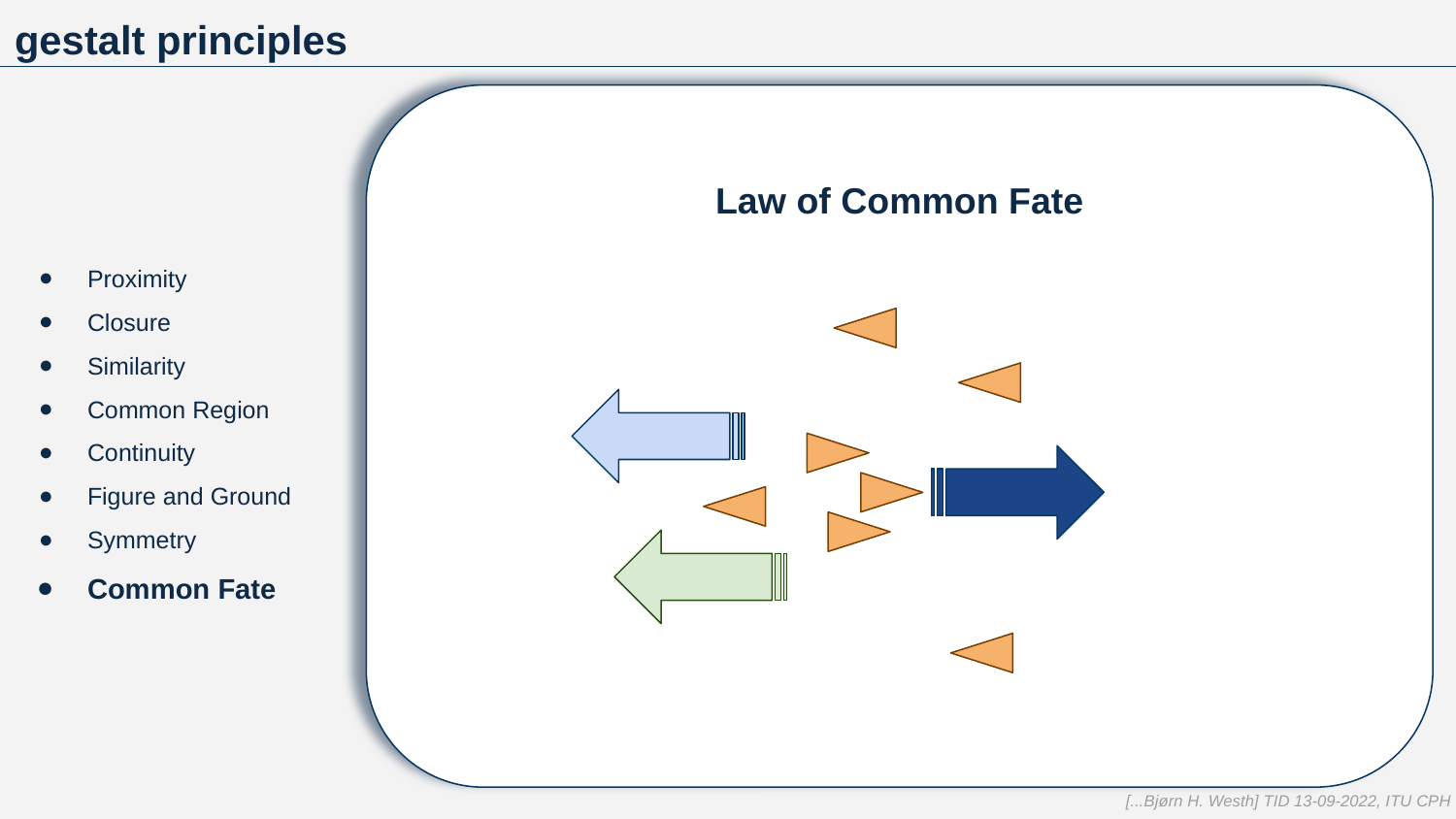

gestalt principles
Proximity
Closure
Similarity
Common Region
Continuity
Figure and Ground
Symmetry
Common Fate
Law of Common Fate

[...Bjørn H. Westh] TID 13-09-2022, ITU CPH